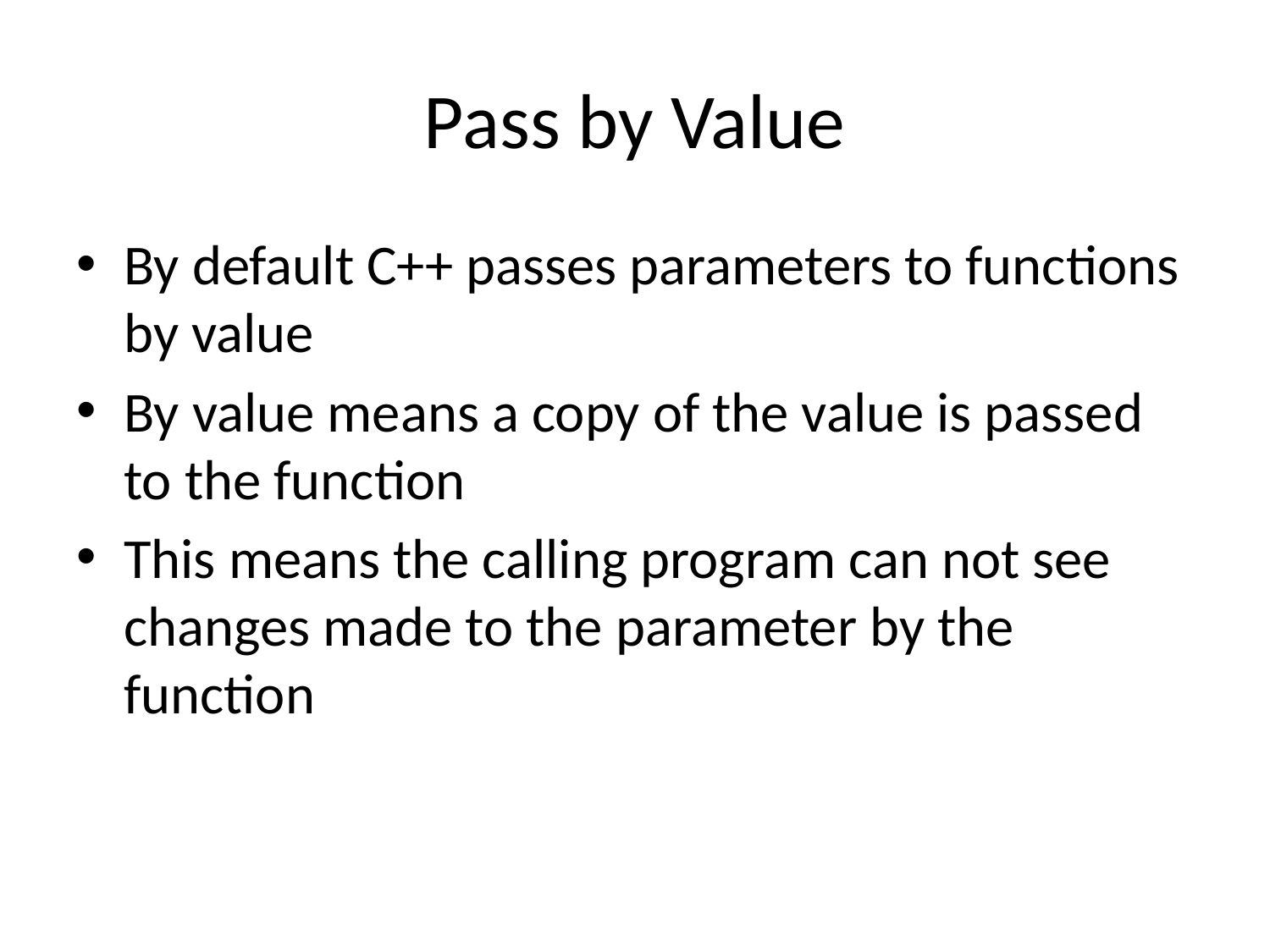

# Pass by Value
By default C++ passes parameters to functions by value
By value means a copy of the value is passed to the function
This means the calling program can not see changes made to the parameter by the function